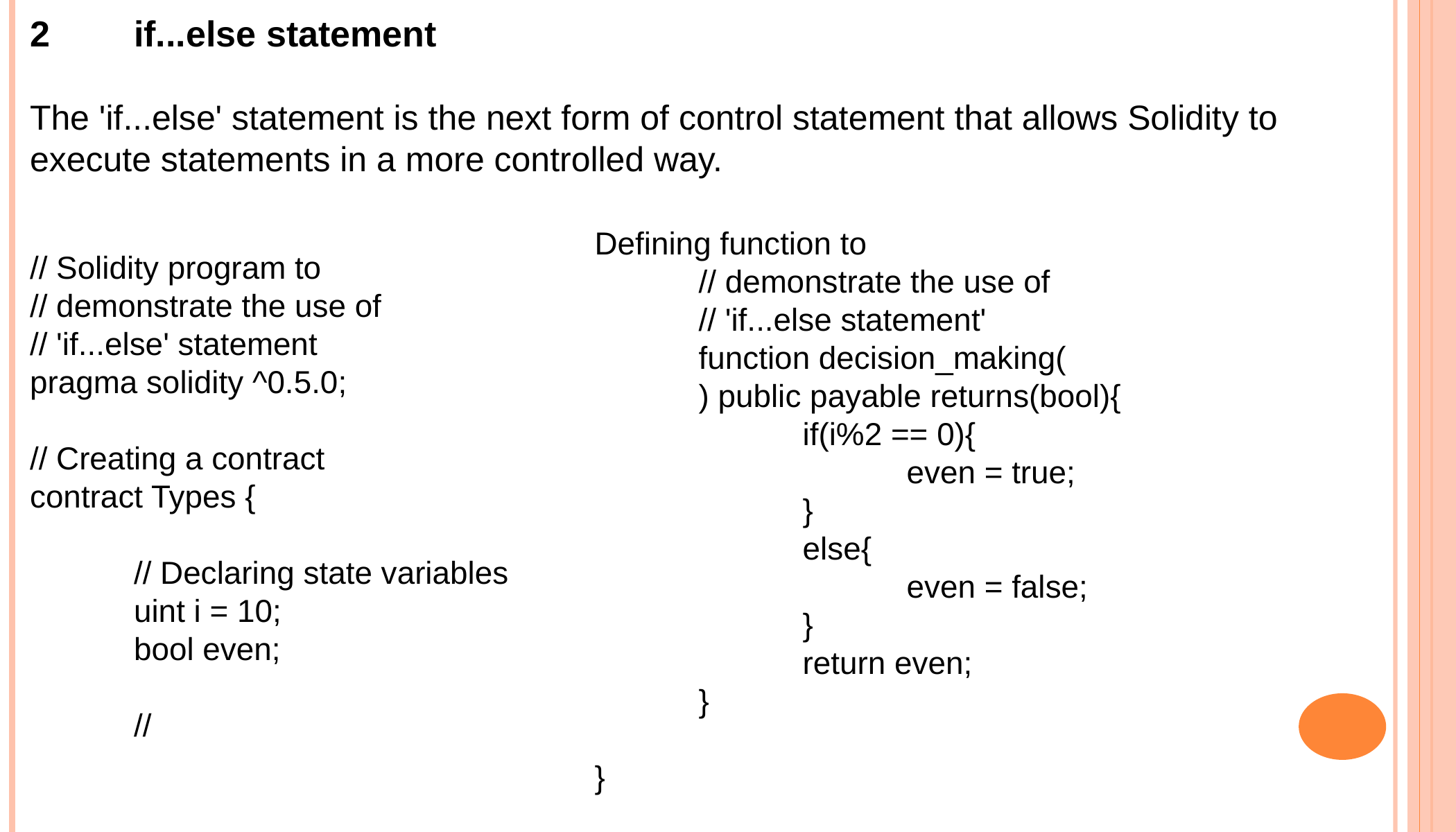

2	if...else statement

The 'if...else' statement is the next form of control statement that allows Solidity to execute statements in a more controlled way.
Defining function to
	// demonstrate the use of
	// 'if...else statement'
	function decision_making(
	) public payable returns(bool){
		if(i%2 == 0){
			even = true;
		}
		else{
			even = false;
		}
		return even;
	}

}
// Solidity program to
// demonstrate the use of
// 'if...else' statement
pragma solidity ^0.5.0;

// Creating a contract
contract Types {

	// Declaring state variables
	uint i = 10;
	bool even;

	//